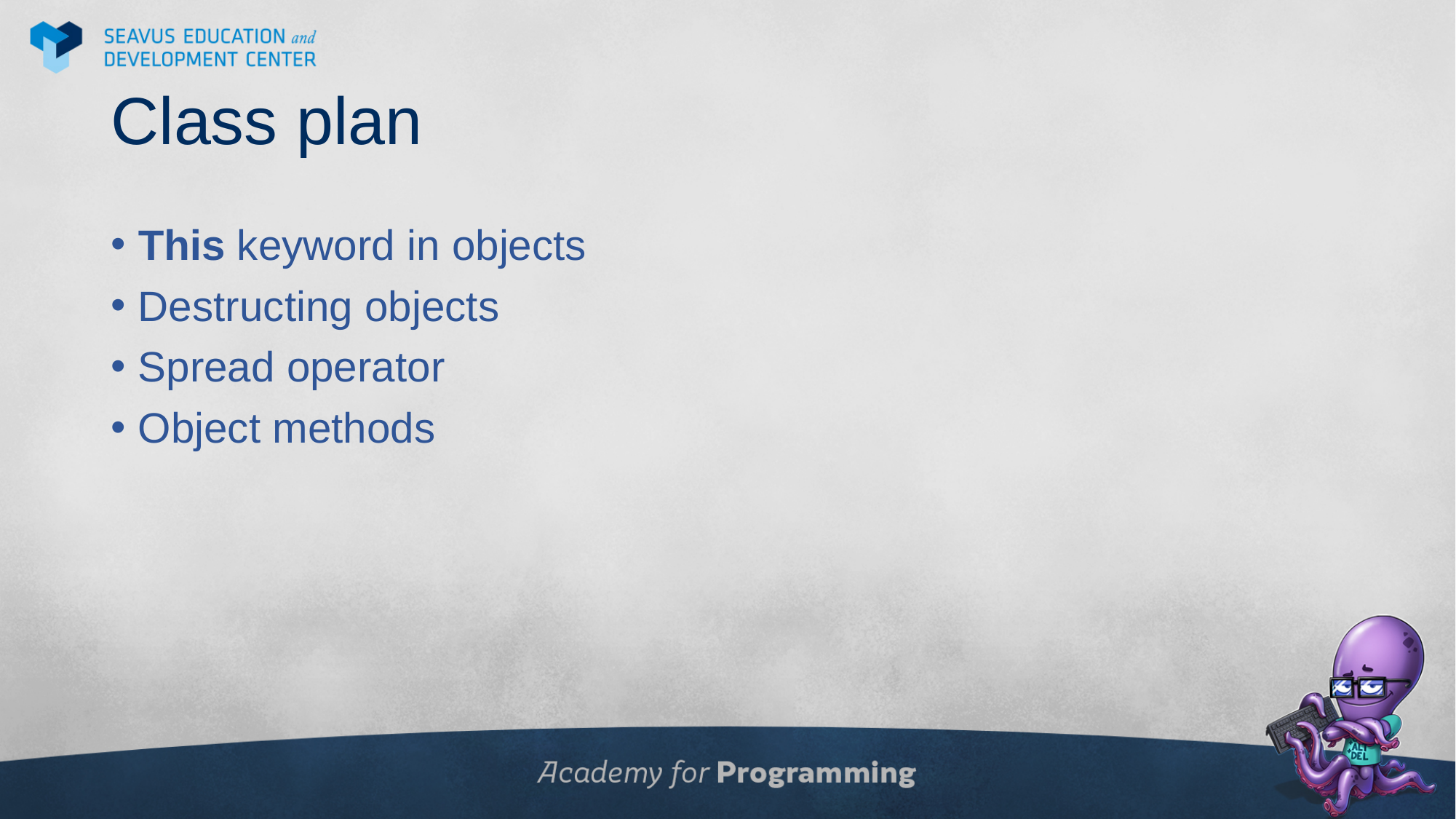

# Class plan
This keyword in objects
Destructing objects
Spread operator
Object methods